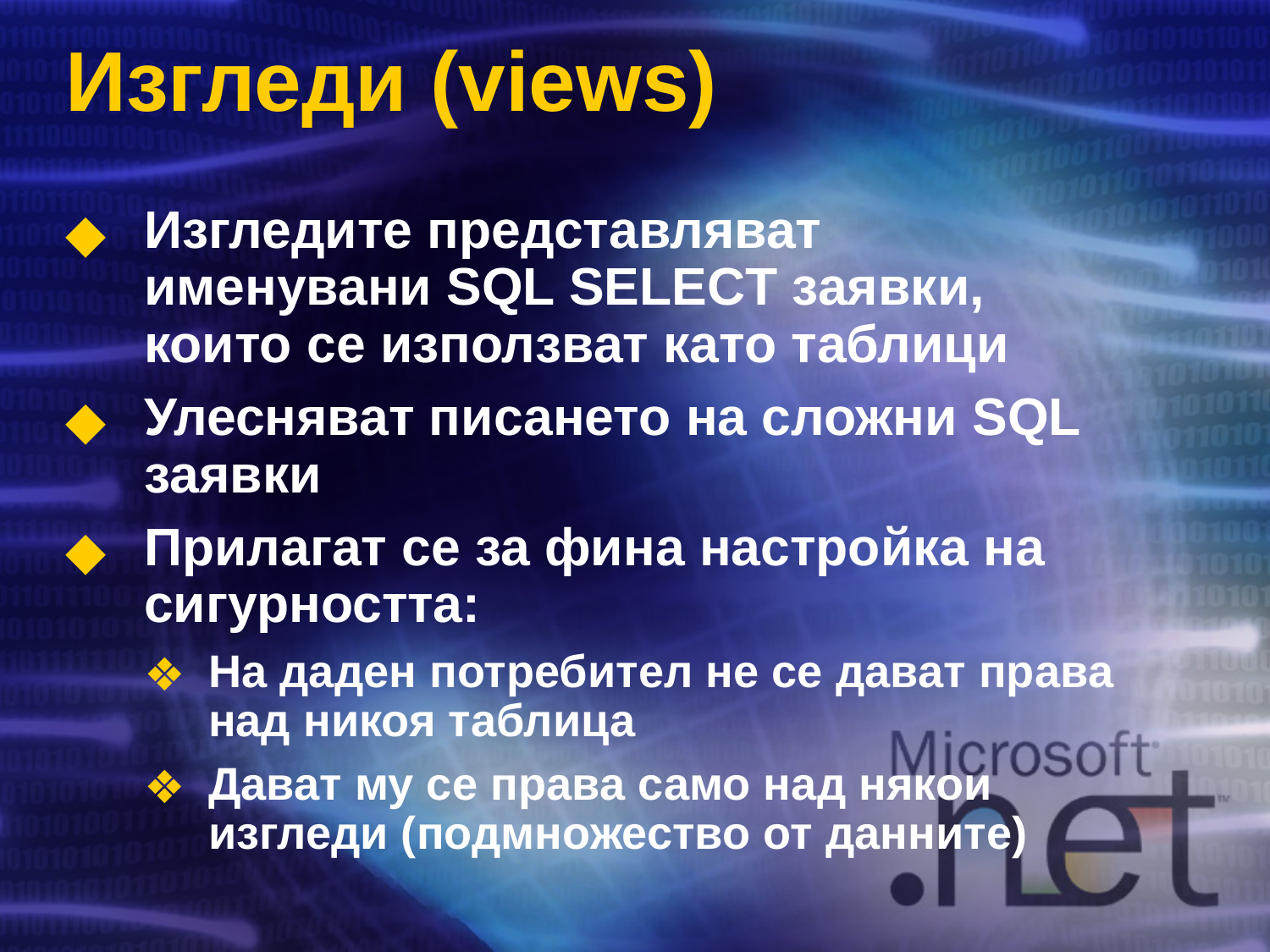

# Изгледи (views)
Изгледите представляват именувани SQL SELECT заявки, които се използват като таблици
Улесняват писането на сложни SQL заявки
Прилагат се за фина настройка на сигурността:
На даден потребител не се дават права над никоя таблица
Дават му се права само над някои изгледи (подмножество от данните)